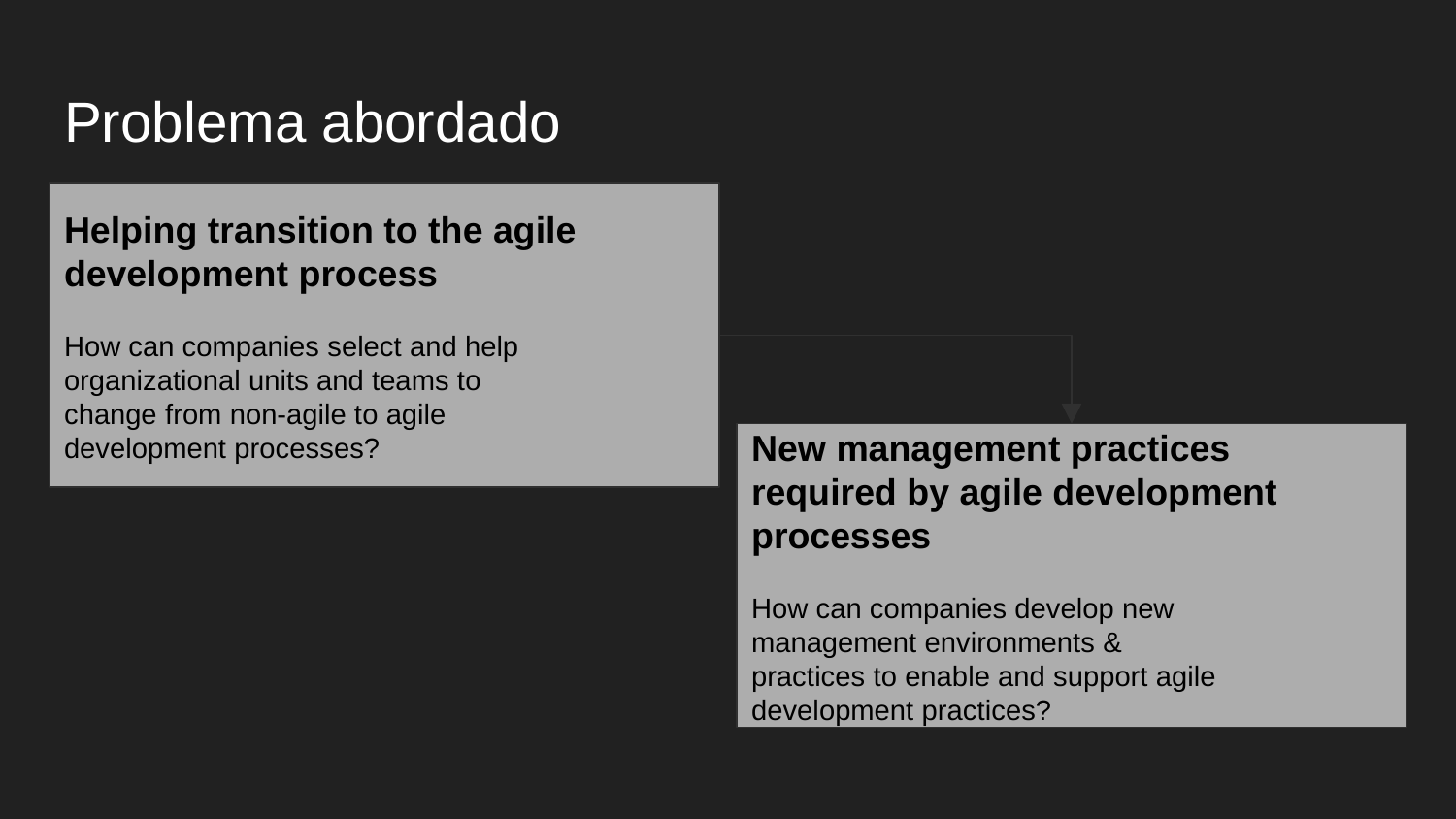

# Problema abordado

Helping transition to the agile
development process

How can companies select and help
organizational units and teams to
change from non-agile to agile
development processes?
New management practices
required by agile development
processes

How can companies develop new
management environments &
practices to enable and support agile
development practices?